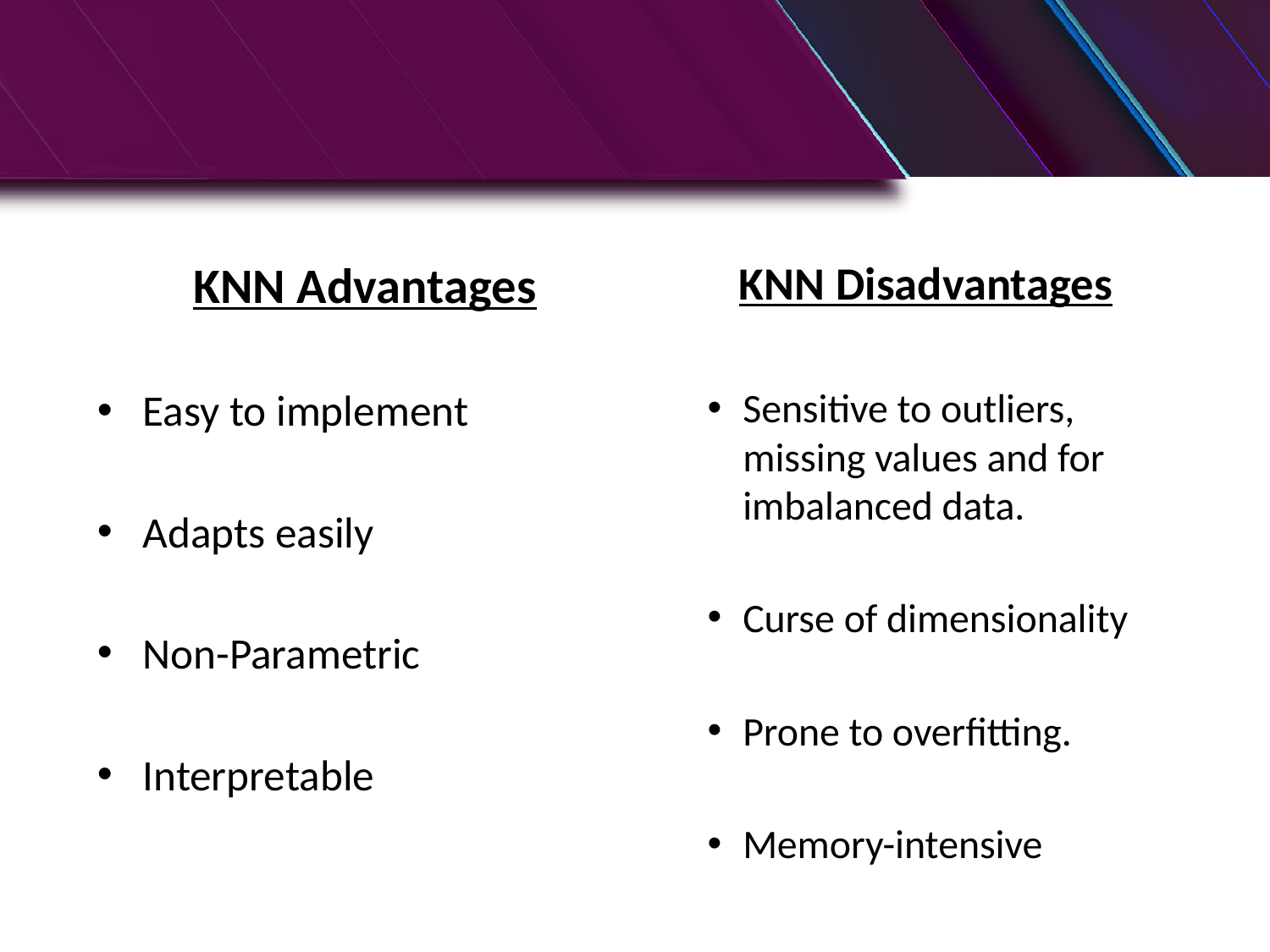

KNN Disadvantages

Sensitive to outliers, missing values and for imbalanced data.

Curse of dimensionality

Prone to overfitting.

Memory-intensive

KNN Advantages

Easy to implement

Adapts easily

Non-Parametric

Interpretable